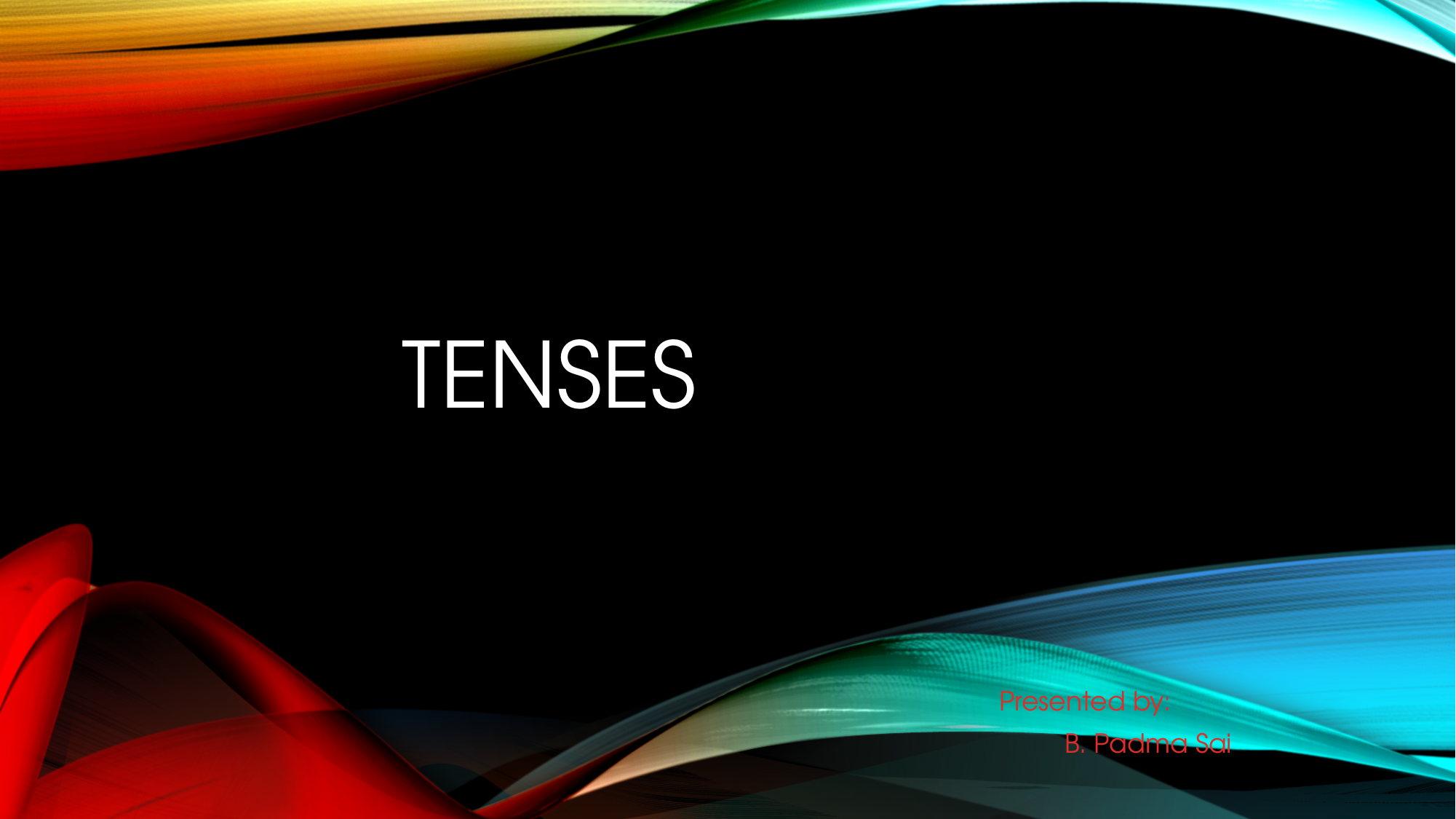

# TENSES
Presented by:
         B. Padma Sai